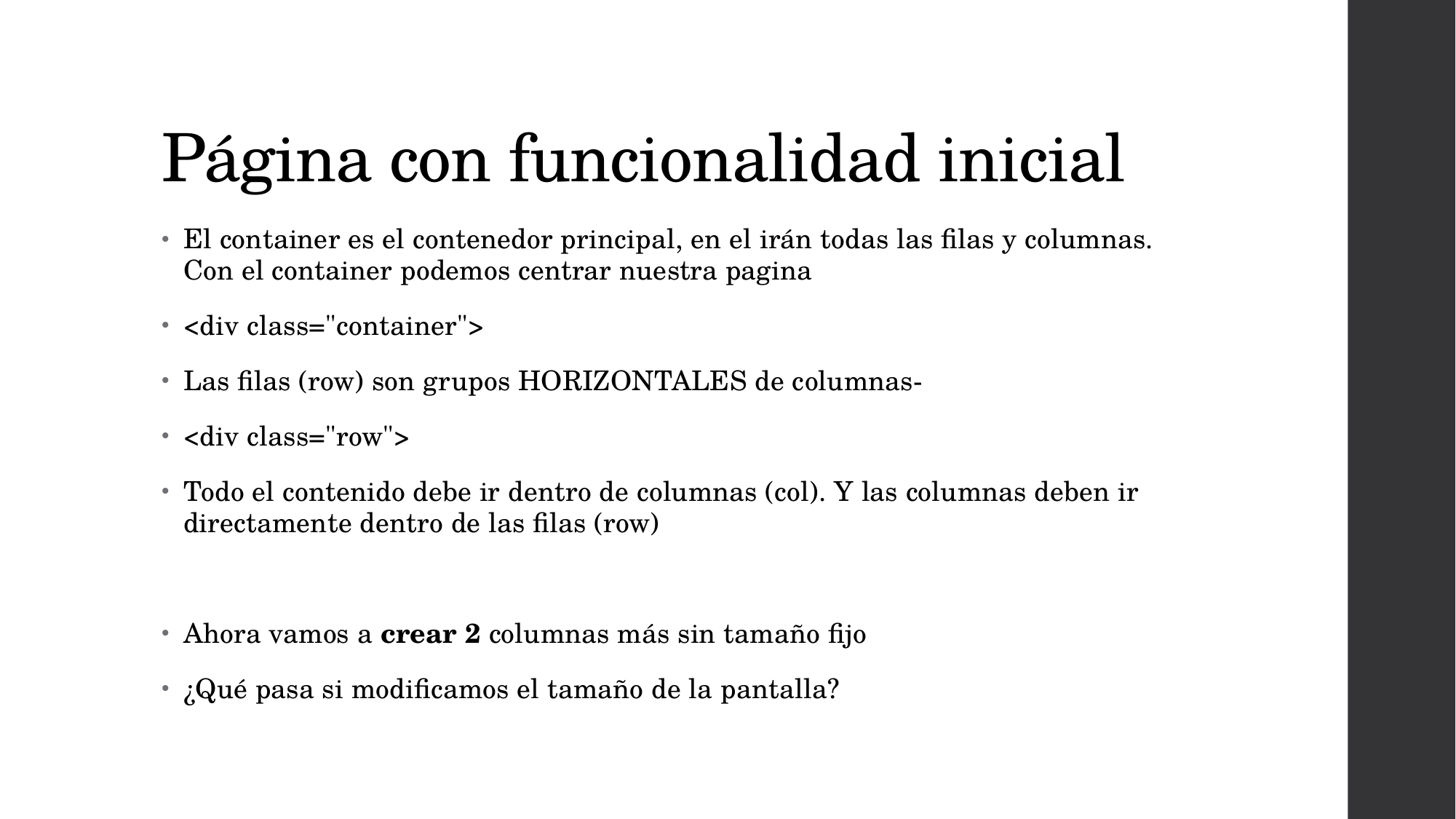

# Página con funcionalidad inicial
El container es el contenedor principal, en el irán todas las filas y columnas. Con el container podemos centrar nuestra pagina
<div class="container">
Las filas (row) son grupos HORIZONTALES de columnas-
<div class="row">
Todo el contenido debe ir dentro de columnas (col). Y las columnas deben ir directamente dentro de las filas (row)

Ahora vamos a crear 2 columnas más sin tamaño fijo
¿Qué pasa si modificamos el tamaño de la pantalla?